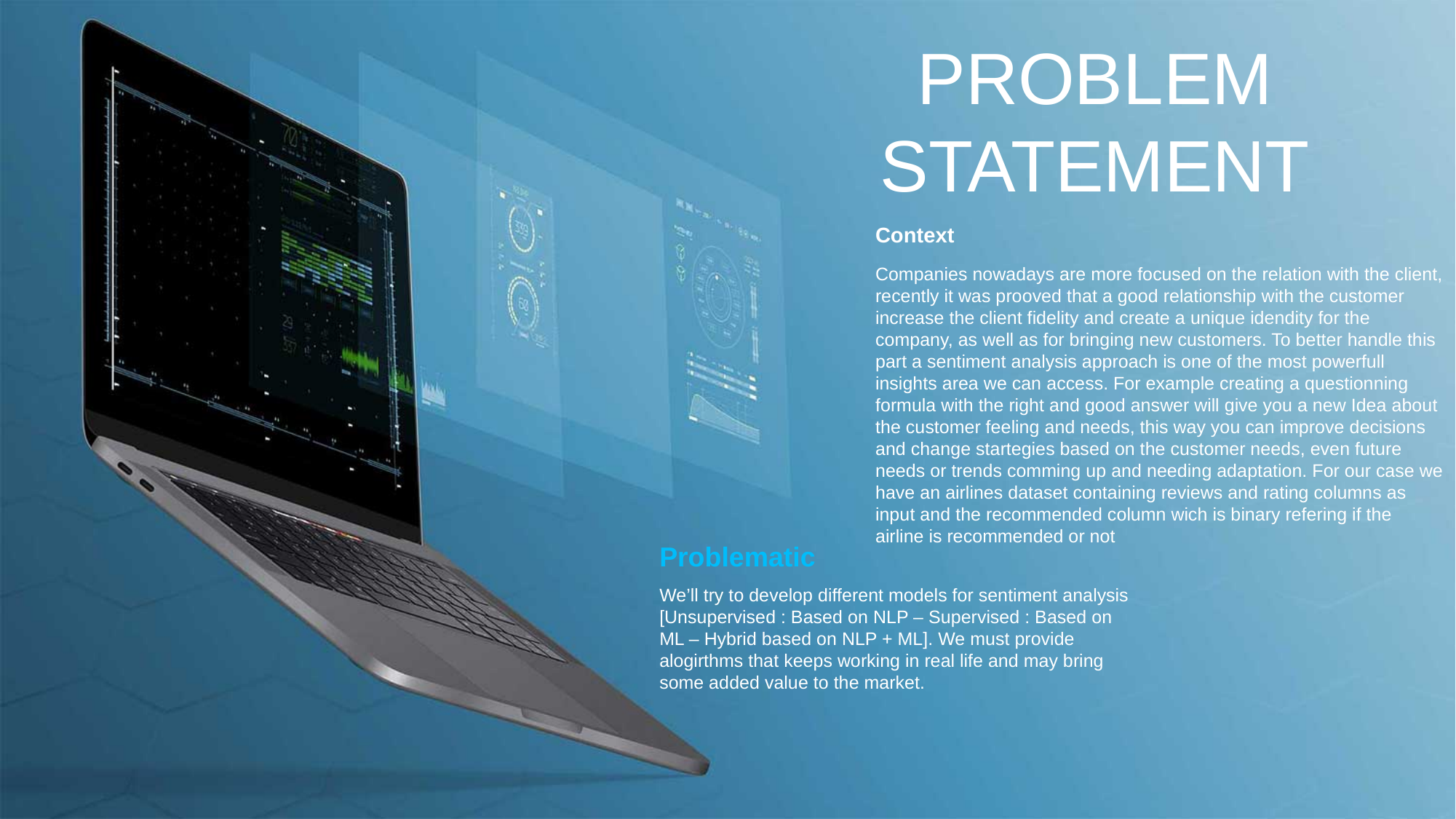

PROBLEM STATEMENT
Context
Companies nowadays are more focused on the relation with the client, recently it was prooved that a good relationship with the customer increase the client fidelity and create a unique idendity for the company, as well as for bringing new customers. To better handle this part a sentiment analysis approach is one of the most powerfull insights area we can access. For example creating a questionning formula with the right and good answer will give you a new Idea about the customer feeling and needs, this way you can improve decisions and change startegies based on the customer needs, even future needs or trends comming up and needing adaptation. For our case we have an airlines dataset containing reviews and rating columns as input and the recommended column wich is binary refering if the airline is recommended or not

Problematic
We’ll try to develop different models for sentiment analysis [Unsupervised : Based on NLP – Supervised : Based on ML – Hybrid based on NLP + ML]. We must provide alogirthms that keeps working in real life and may bring some added value to the market.